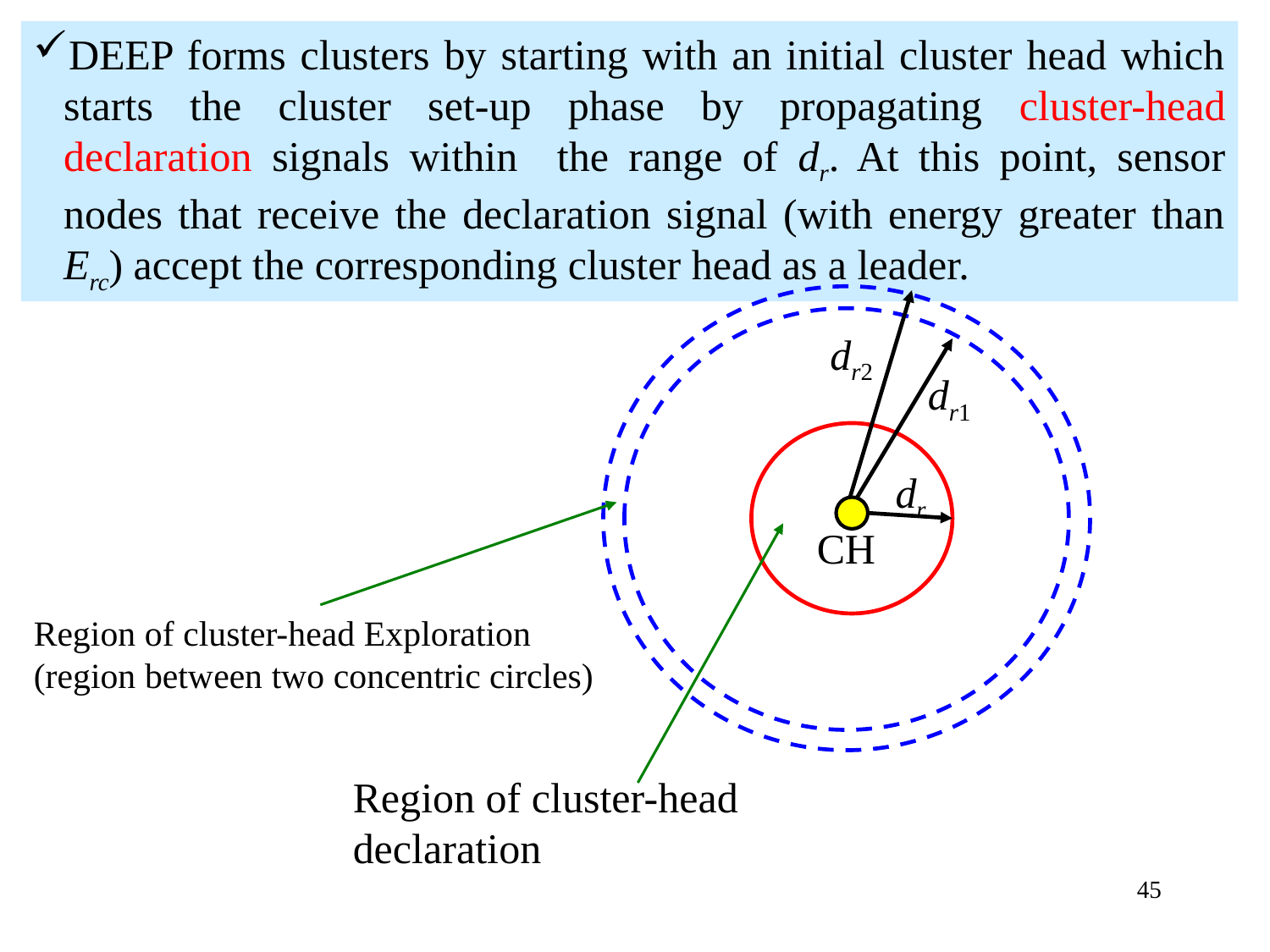

DEEP forms clusters by starting with an initial cluster head which starts the cluster set-up phase by propagating cluster-head declaration signals within  the range of dr. At this point, sensor nodes that receive the declaration signal (with energy greater than Erc) accept the corresponding cluster head as a leader.

dr2
dr1

dr

CH
Region of cluster-head Exploration
(region between two concentric circles)
Region of cluster-head
declaration
45